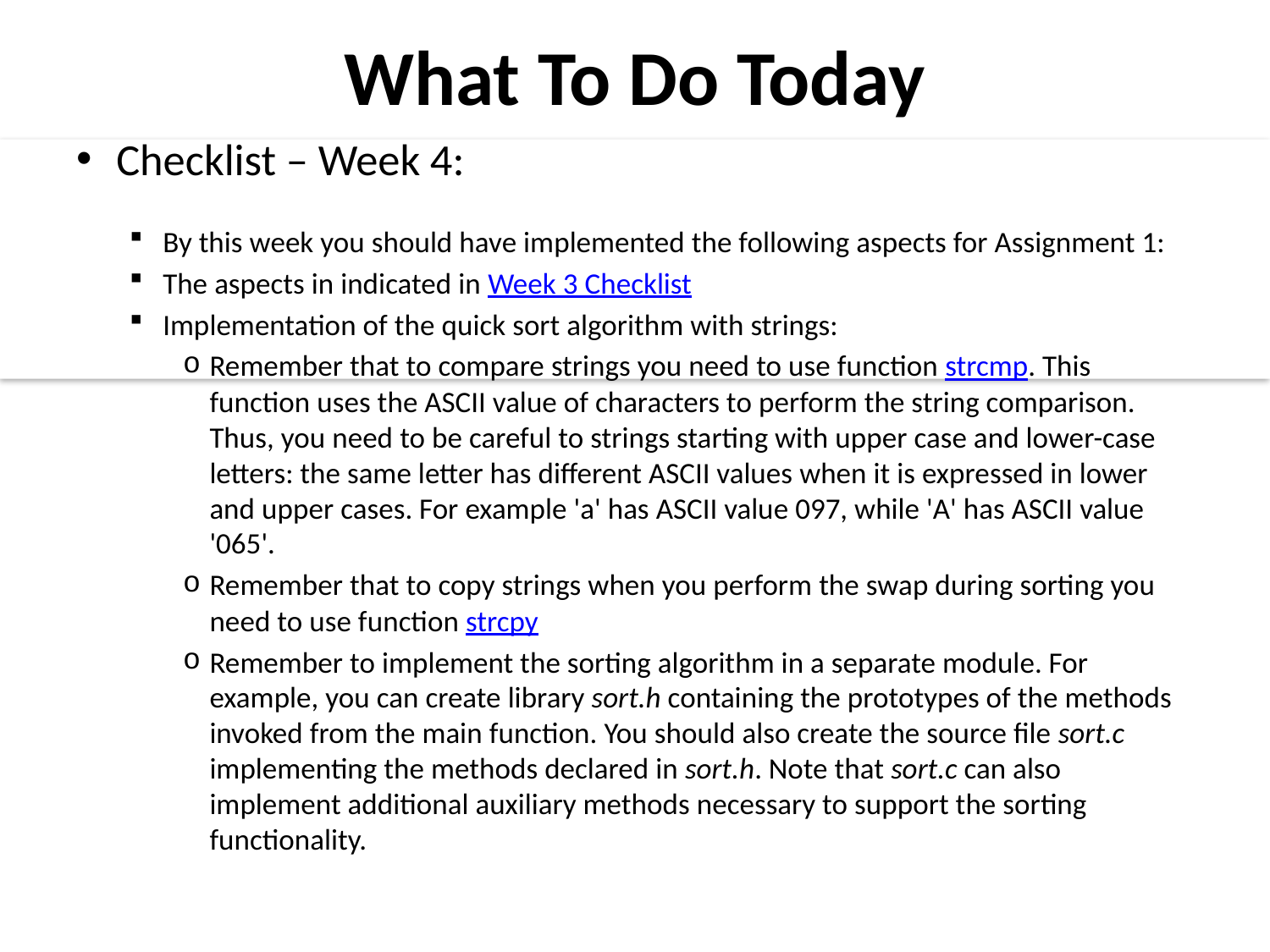

What To Do Today
Checklist – Week 4:

By this week you should have implemented the following aspects for Assignment 1:
The aspects in indicated in Week 3 Checklist
Implementation of the quick sort algorithm with strings:
Remember that to compare strings you need to use function strcmp. This function uses the ASCII value of characters to perform the string comparison. Thus, you need to be careful to strings starting with upper case and lower-case letters: the same letter has different ASCII values when it is expressed in lower and upper cases. For example 'a' has ASCII value 097, while 'A' has ASCII value '065'.
Remember that to copy strings when you perform the swap during sorting you need to use function strcpy
Remember to implement the sorting algorithm in a separate module. For example, you can create library sort.h containing the prototypes of the methods invoked from the main function. You should also create the source file sort.c implementing the methods declared in sort.h. Note that sort.c can also implement additional auxiliary methods necessary to support the sorting functionality.